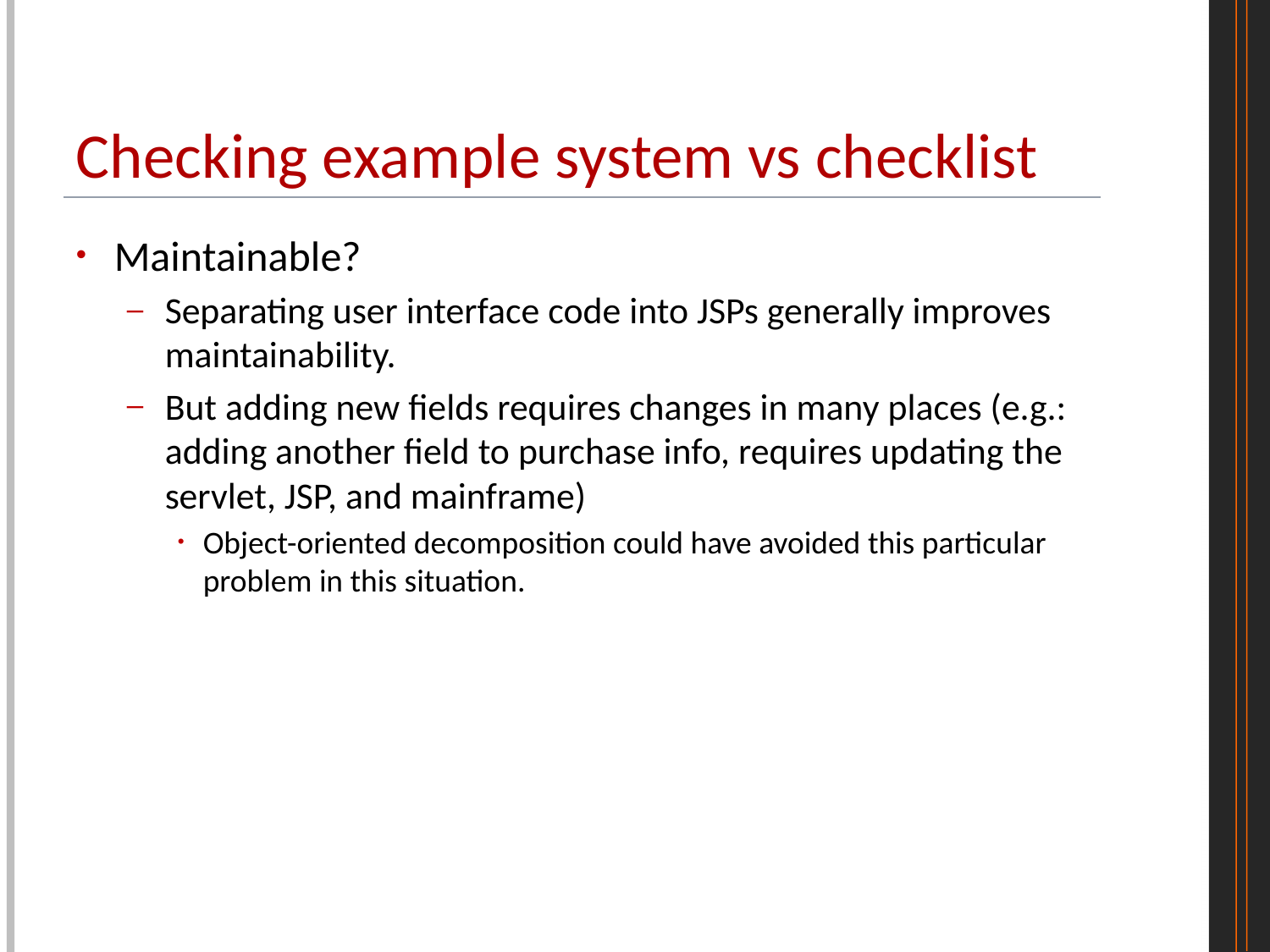

# Checking example system vs checklist
Maintainable?
Separating user interface code into JSPs generally improves maintainability.
But adding new fields requires changes in many places (e.g.: adding another field to purchase info, requires updating the servlet, JSP, and mainframe)
Object-oriented decomposition could have avoided this particular problem in this situation.